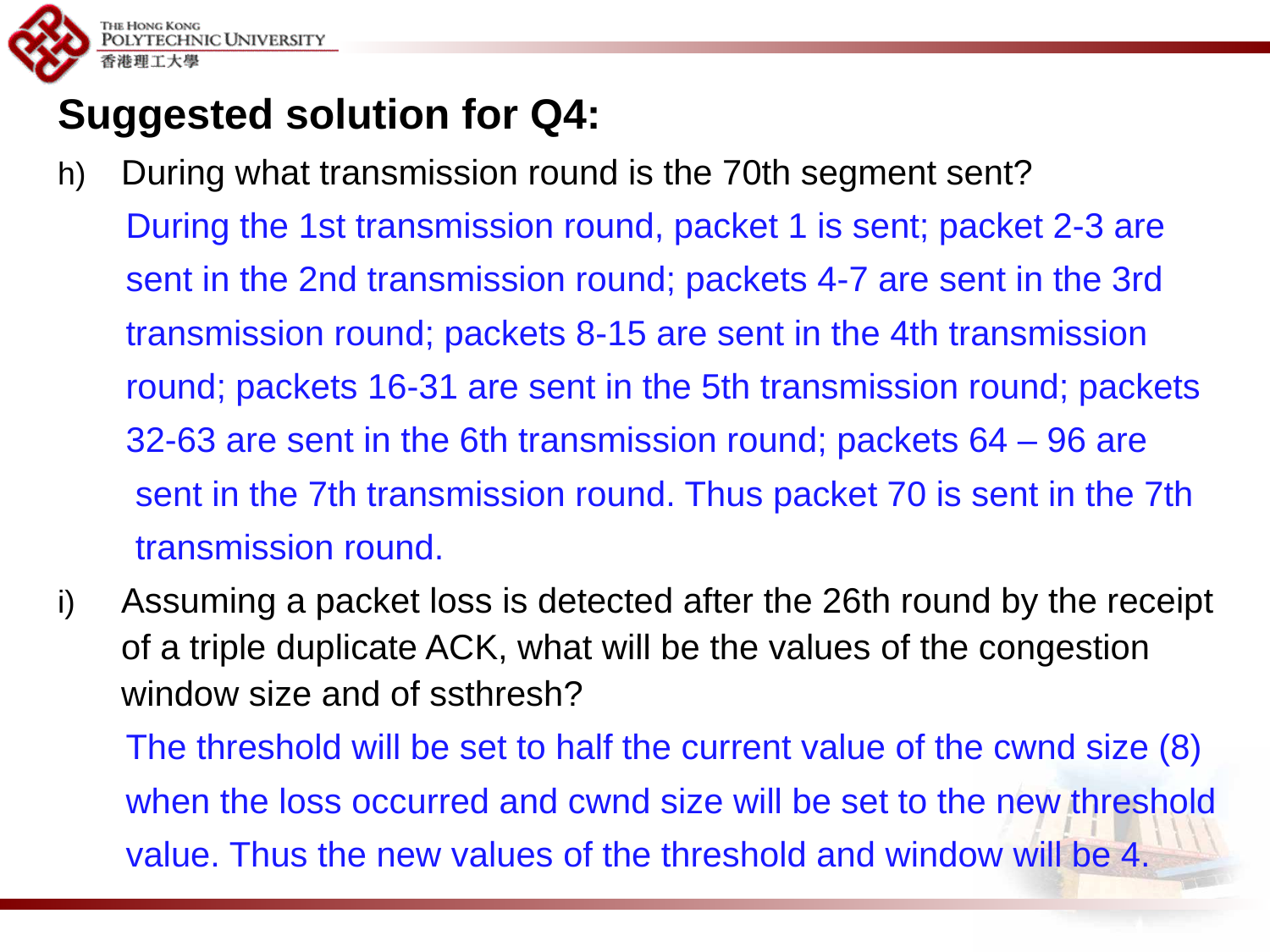

Suggested solution for Q4:
During what transmission round is the 70th segment sent?
       During the 1st transmission round, packet 1 is sent; packet 2-3 are
       sent in the 2nd transmission round; packets 4-7 are sent in the 3rd
       transmission round; packets 8-15 are sent in the 4th transmission
       round; packets 16-31 are sent in the 5th transmission round; packets
       32-63 are sent in the 6th transmission round; packets 64 – 96 are
        sent in the 7th transmission round. Thus packet 70 is sent in the 7th
        transmission round.
Assuming a packet loss is detected after the 26th round by the receipt of a triple duplicate ACK, what will be the values of the congestion window size and of ssthresh?
       The threshold will be set to half the current value of the cwnd size (8)
       when the loss occurred and cwnd size will be set to the new threshold
       value. Thus the new values of the threshold and window will be 4.